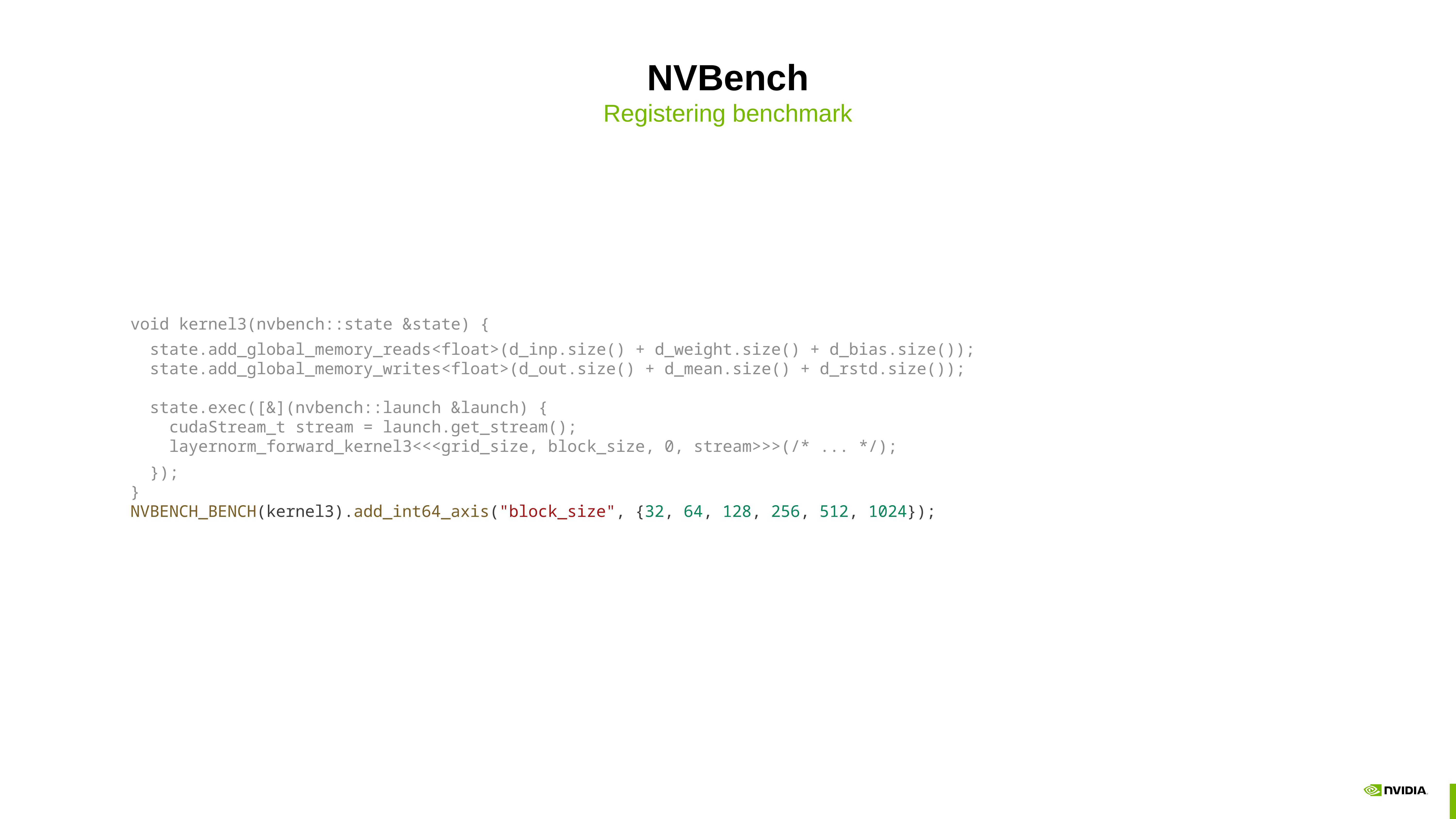

# NVBench
Registering benchmark
void kernel3(nvbench::state &state) {
  state.add_global_memory_reads<float>(d_inp.size() + d_weight.size() + d_bias.size());
  state.add_global_memory_writes<float>(d_out.size() + d_mean.size() + d_rstd.size());
  state.exec([&](nvbench::launch &launch) {
    cudaStream_t stream = launch.get_stream();
    layernorm_forward_kernel3<<<grid_size, block_size, 0, stream>>>(/* ... */);
  });
}
NVBENCH_BENCH(kernel3).add_int64_axis("block_size", {32, 64, 128, 256, 512, 1024});